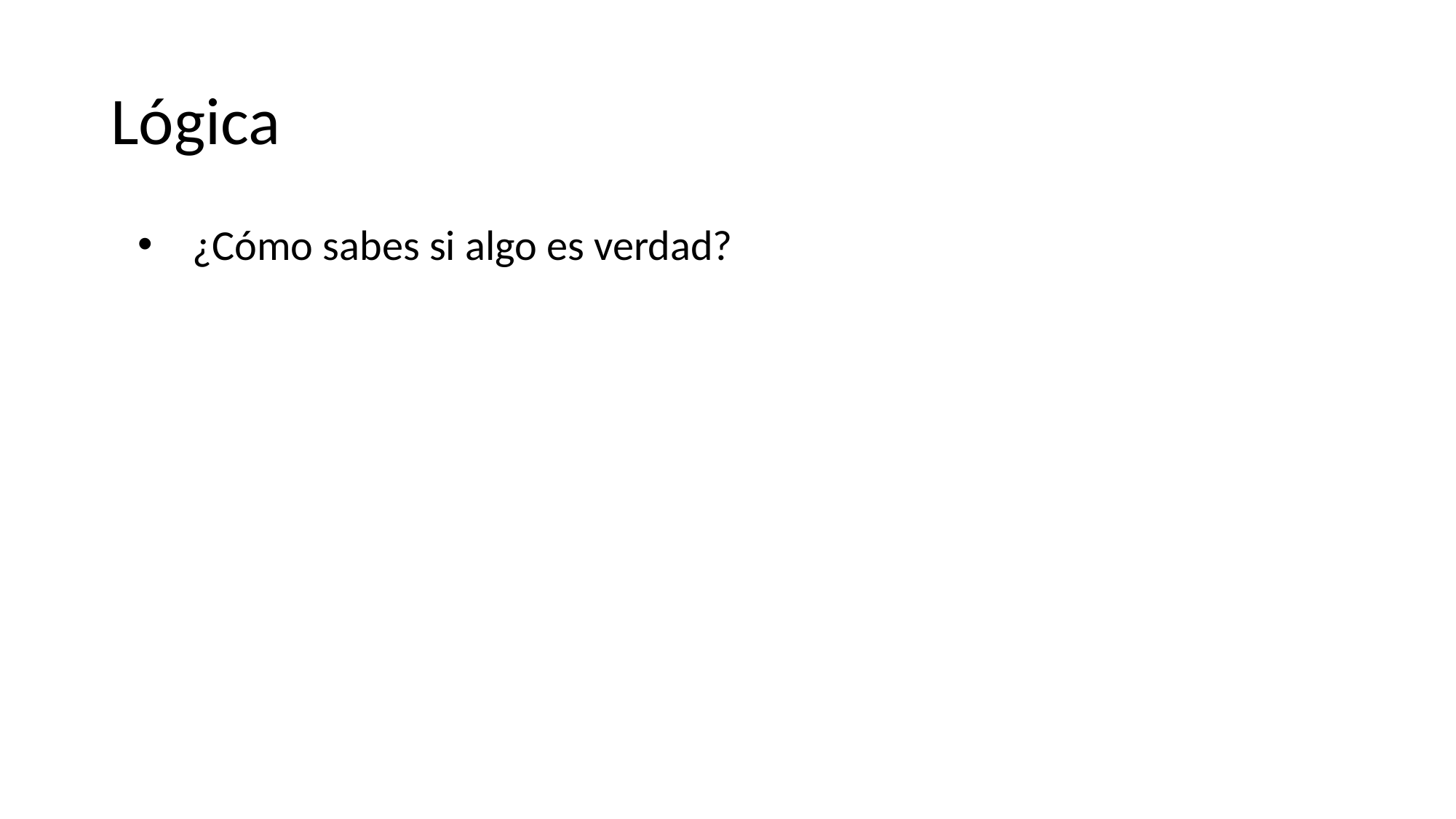

# Lógica
¿Cómo sabes si algo es verdad?